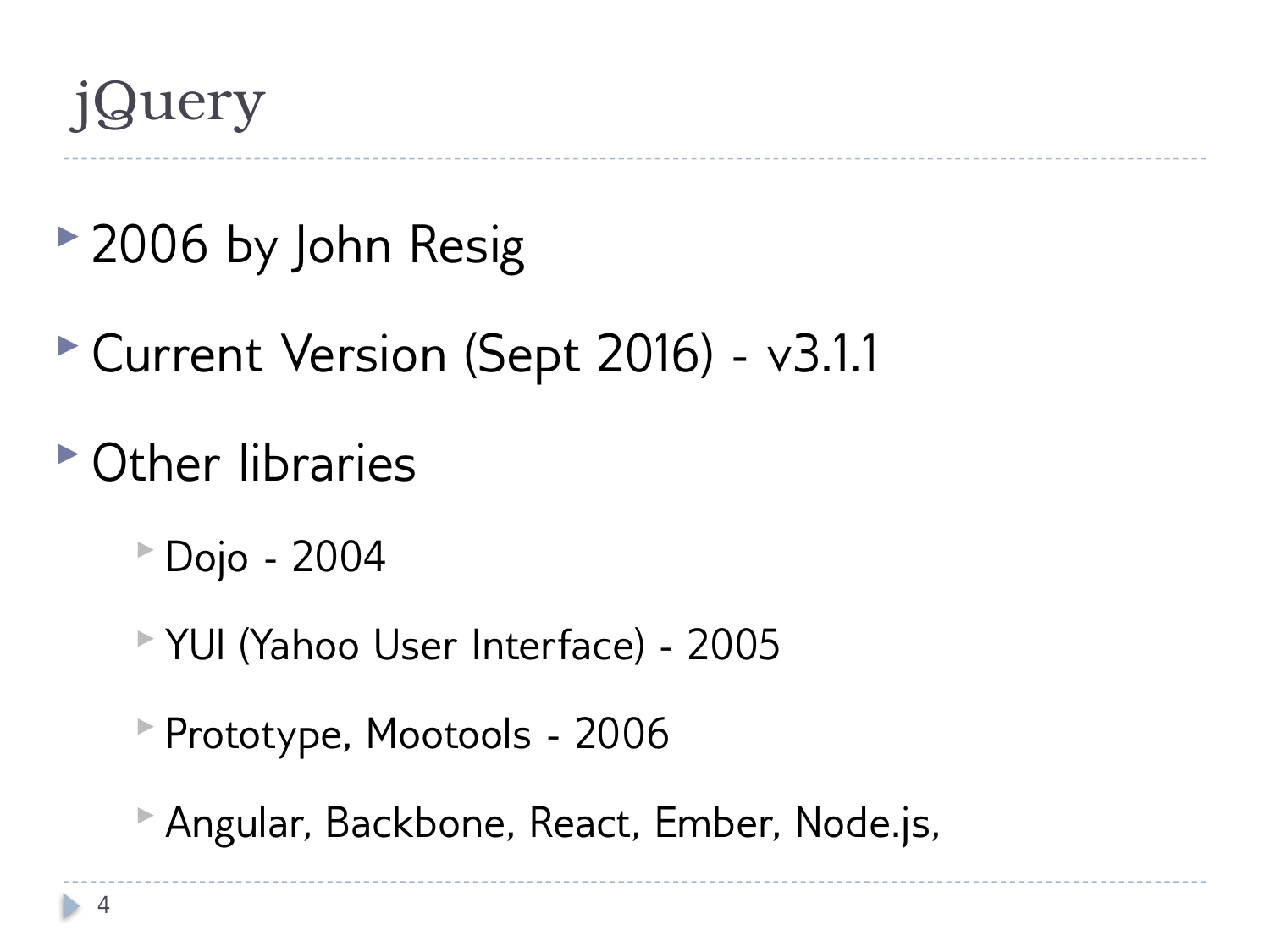

# jQuery
2006 by John Resig
Current Version (Sept 2016) - v3.1.1
Other libraries
Dojo - 2004
YUI (Yahoo User Interface) - 2005
Prototype, Mootools - 2006
Angular, Backbone, React, Ember, Node.js,

4